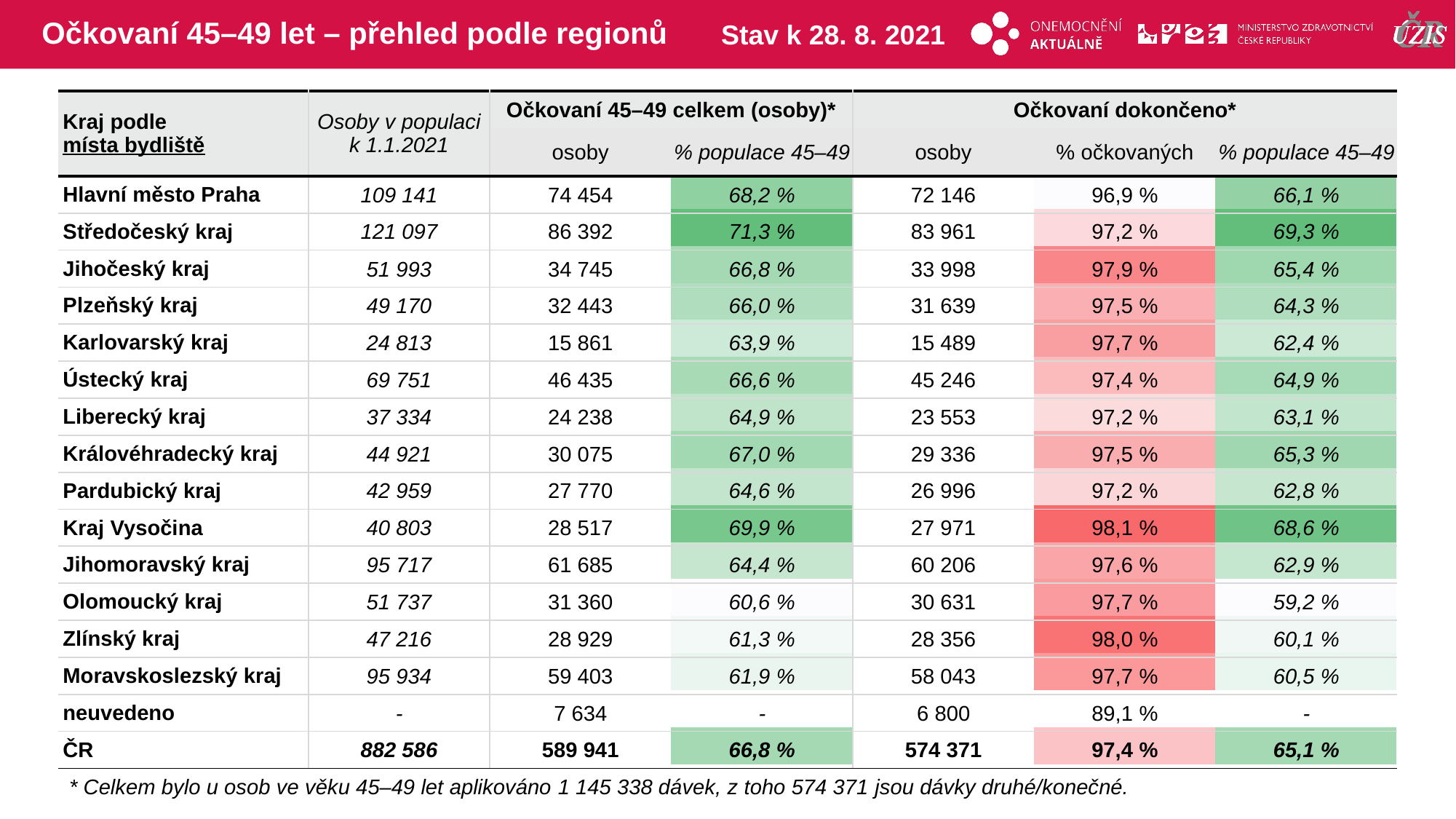

# Očkovaní 45–49 let – přehled podle regionů
Stav k 28. 8. 2021
| Kraj podle místa bydliště | Osoby v populaci k 1.1.2021 | Očkovaní 45–49 celkem (osoby)\* |  | Očkovaní dokončeno\* |  |  |
| --- | --- | --- | --- | --- | --- | --- |
|  |  | osoby | % populace 45–49 | osoby | % očkovaných | % populace 45–49 |
| Hlavní město Praha | 109 141 | 74 454 | 68,2 % | 72 146 | 96,9 % | 66,1 % |
| Středočeský kraj | 121 097 | 86 392 | 71,3 % | 83 961 | 97,2 % | 69,3 % |
| Jihočeský kraj | 51 993 | 34 745 | 66,8 % | 33 998 | 97,9 % | 65,4 % |
| Plzeňský kraj | 49 170 | 32 443 | 66,0 % | 31 639 | 97,5 % | 64,3 % |
| Karlovarský kraj | 24 813 | 15 861 | 63,9 % | 15 489 | 97,7 % | 62,4 % |
| Ústecký kraj | 69 751 | 46 435 | 66,6 % | 45 246 | 97,4 % | 64,9 % |
| Liberecký kraj | 37 334 | 24 238 | 64,9 % | 23 553 | 97,2 % | 63,1 % |
| Královéhradecký kraj | 44 921 | 30 075 | 67,0 % | 29 336 | 97,5 % | 65,3 % |
| Pardubický kraj | 42 959 | 27 770 | 64,6 % | 26 996 | 97,2 % | 62,8 % |
| Kraj Vysočina | 40 803 | 28 517 | 69,9 % | 27 971 | 98,1 % | 68,6 % |
| Jihomoravský kraj | 95 717 | 61 685 | 64,4 % | 60 206 | 97,6 % | 62,9 % |
| Olomoucký kraj | 51 737 | 31 360 | 60,6 % | 30 631 | 97,7 % | 59,2 % |
| Zlínský kraj | 47 216 | 28 929 | 61,3 % | 28 356 | 98,0 % | 60,1 % |
| Moravskoslezský kraj | 95 934 | 59 403 | 61,9 % | 58 043 | 97,7 % | 60,5 % |
| neuvedeno | - | 7 634 | - | 6 800 | 89,1 % | - |
| ČR | 882 586 | 589 941 | 66,8 % | 574 371 | 97,4 % | 65,1 % |
|  |  |  |  |  |  |
| --- | --- | --- | --- | --- | --- |
|  |  |  |  |  |  |
|  |  |  |  |  |  |
|  |  |  |  |  |  |
|  |  |  |  |  |  |
|  |  |  |  |  |  |
|  |  |  |  |  |  |
|  |  |  |  |  |  |
|  |  |  |  |  |  |
|  |  |  |  |  |  |
|  |  |  |  |  |  |
|  |  |  |  |  |  |
|  |  |  |  |  |  |
|  |  |  |  |  |  |
|  |  |  |  |  |  |
|  |  |  |  |  |  |
* Celkem bylo u osob ve věku 45–49 let aplikováno 1 145 338 dávek, z toho 574 371 jsou dávky druhé/konečné.